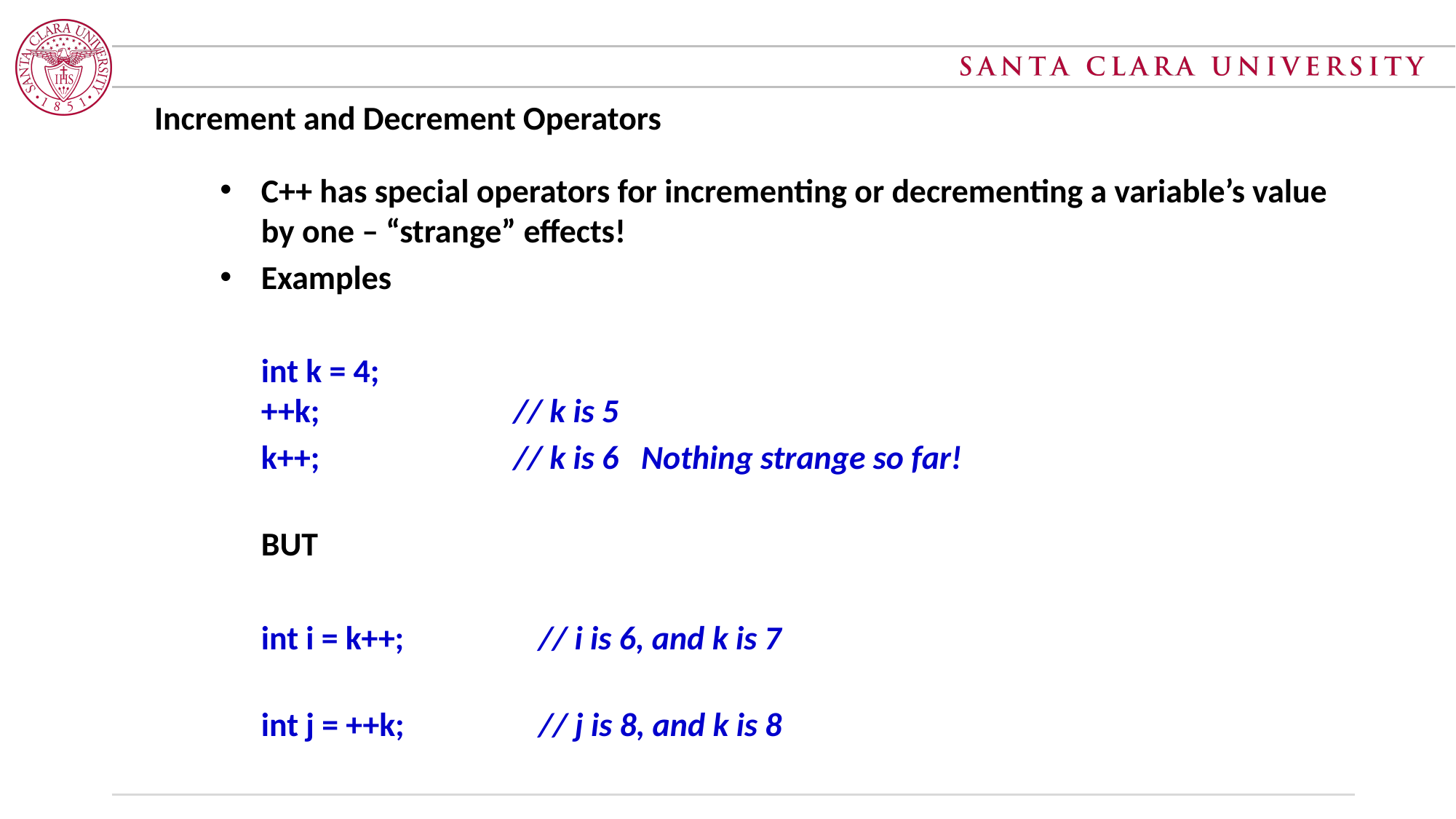

Increment and Decrement Operators
C++ has special operators for incrementing or decrementing a variable’s value by one – “strange” effects!
Examples

	int k = 4;
++k;                          // k is 5
	k++;                          // k is 6   Nothing strange so far!
BUT

	int i = k++;                  // i is 6, and k is 7
	int j = ++k;                  // j is 8, and k is 8